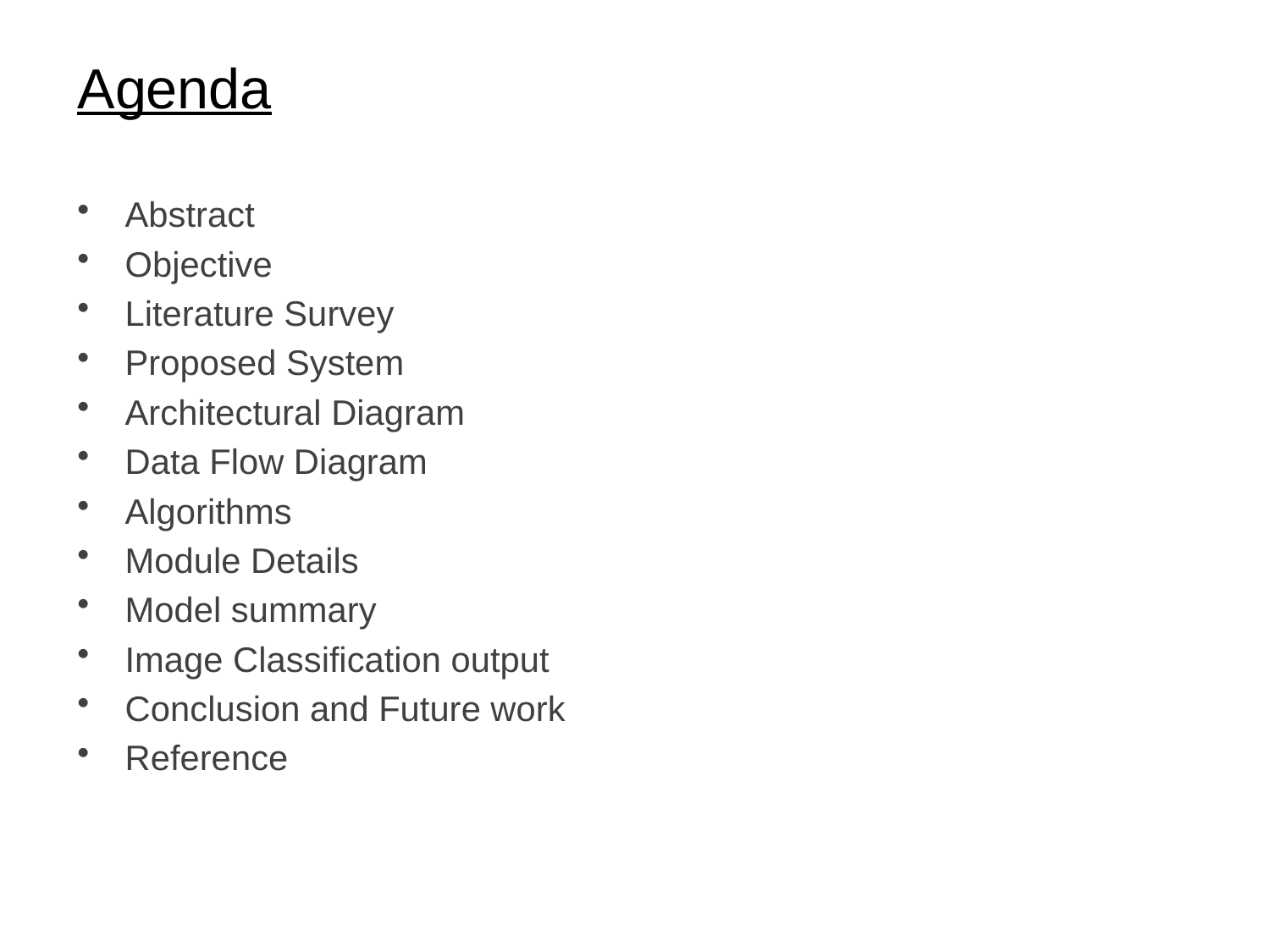

Agenda
Abstract
Objective
Literature Survey
Proposed System
Architectural Diagram
Data Flow Diagram
Algorithms
Module Details
Model summary
Image Classification output
Conclusion and Future work
Reference